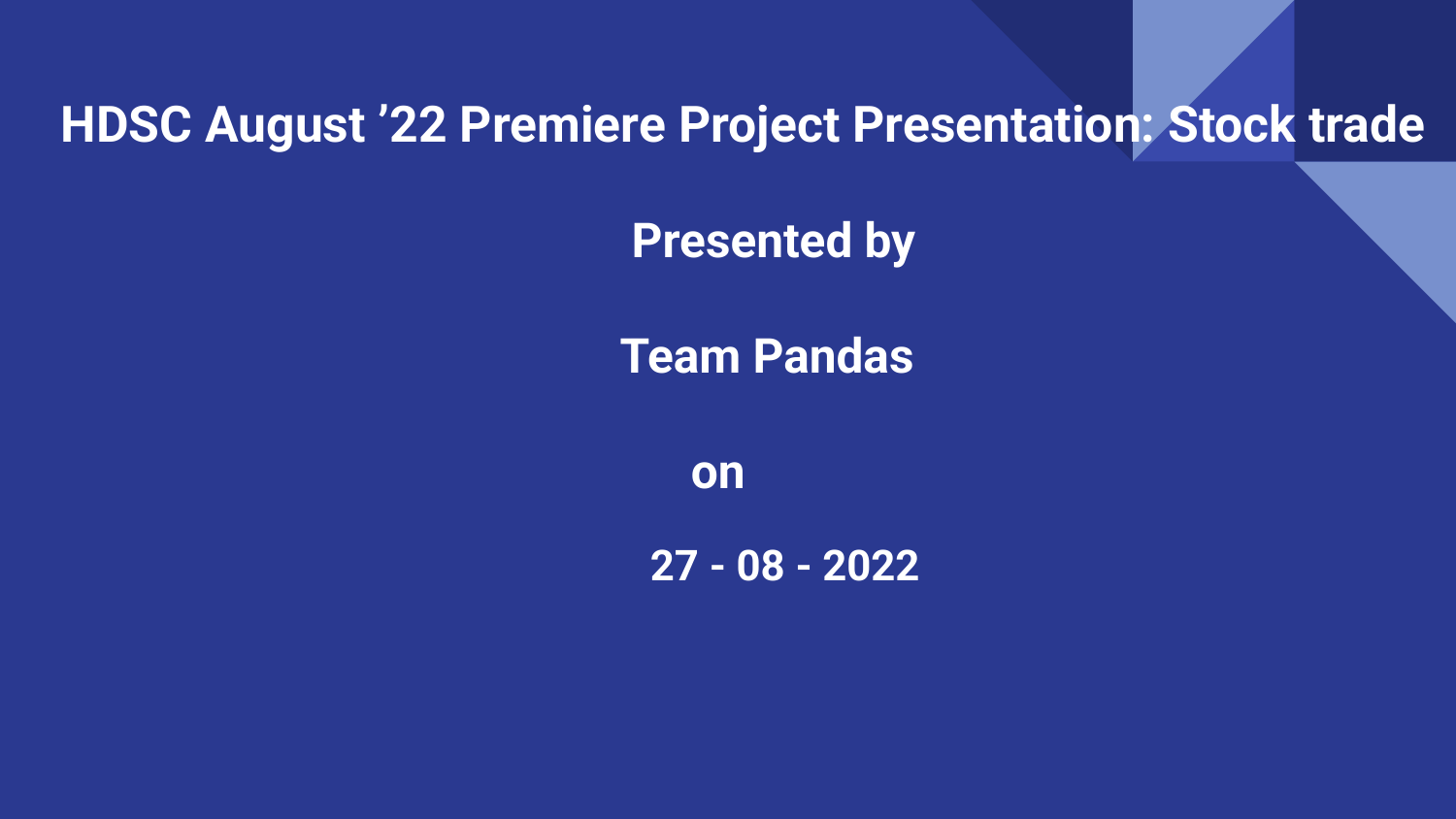

# HDSC August ’22 Premiere Project Presentation: Stock trade

                                                Presented by

                                               Team Pandas

                                                     on

27 - 08 - 2022